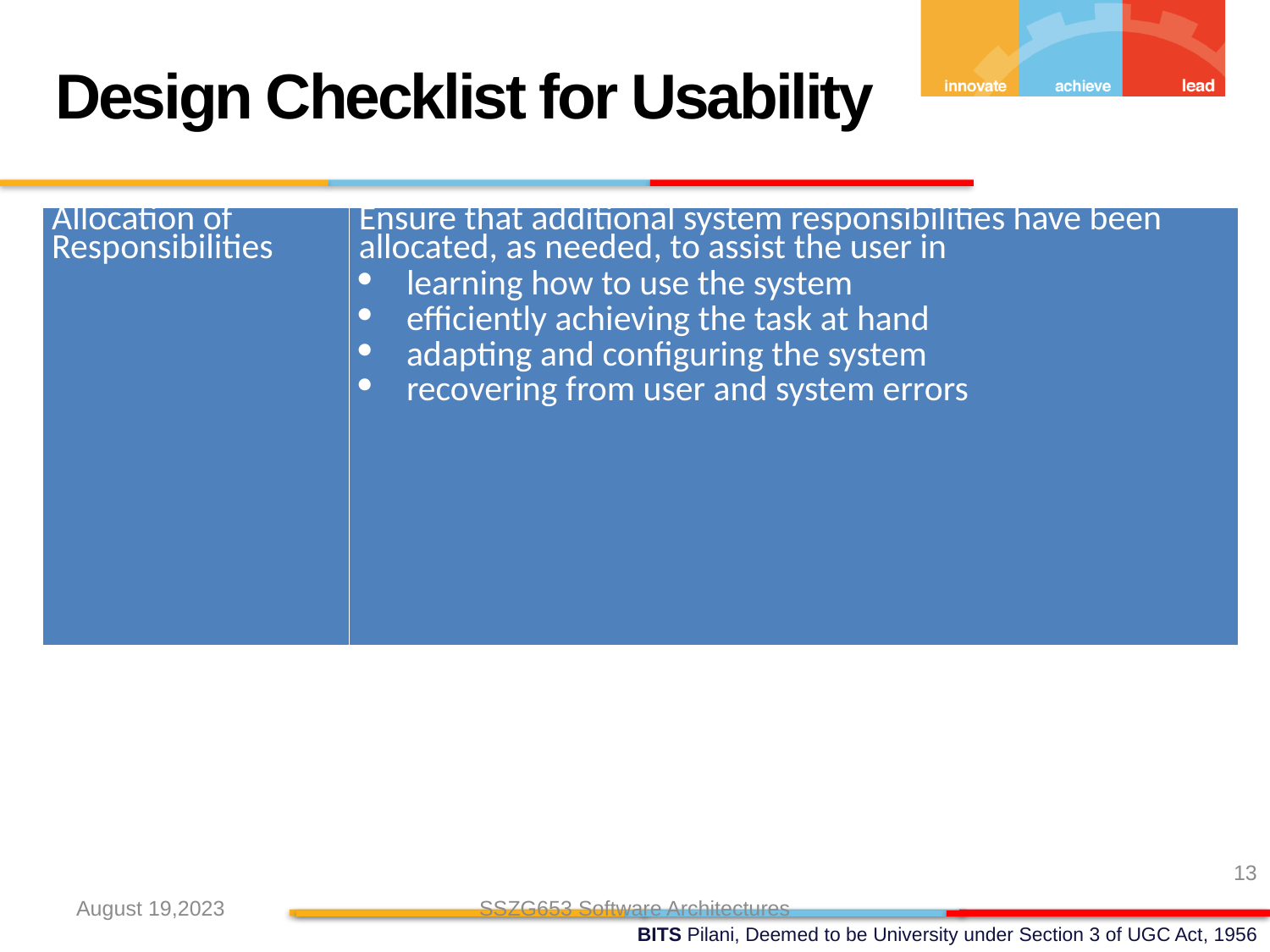

Design Checklist for Usability
| Allocation of Responsibilities | Ensure that additional system responsibilities have been allocated, as needed, to assist the user in learning how to use the system efficiently achieving the task at hand adapting and configuring the system recovering from user and system errors |
| --- | --- |
13
August 19,2023
SSZG653 Software Architectures